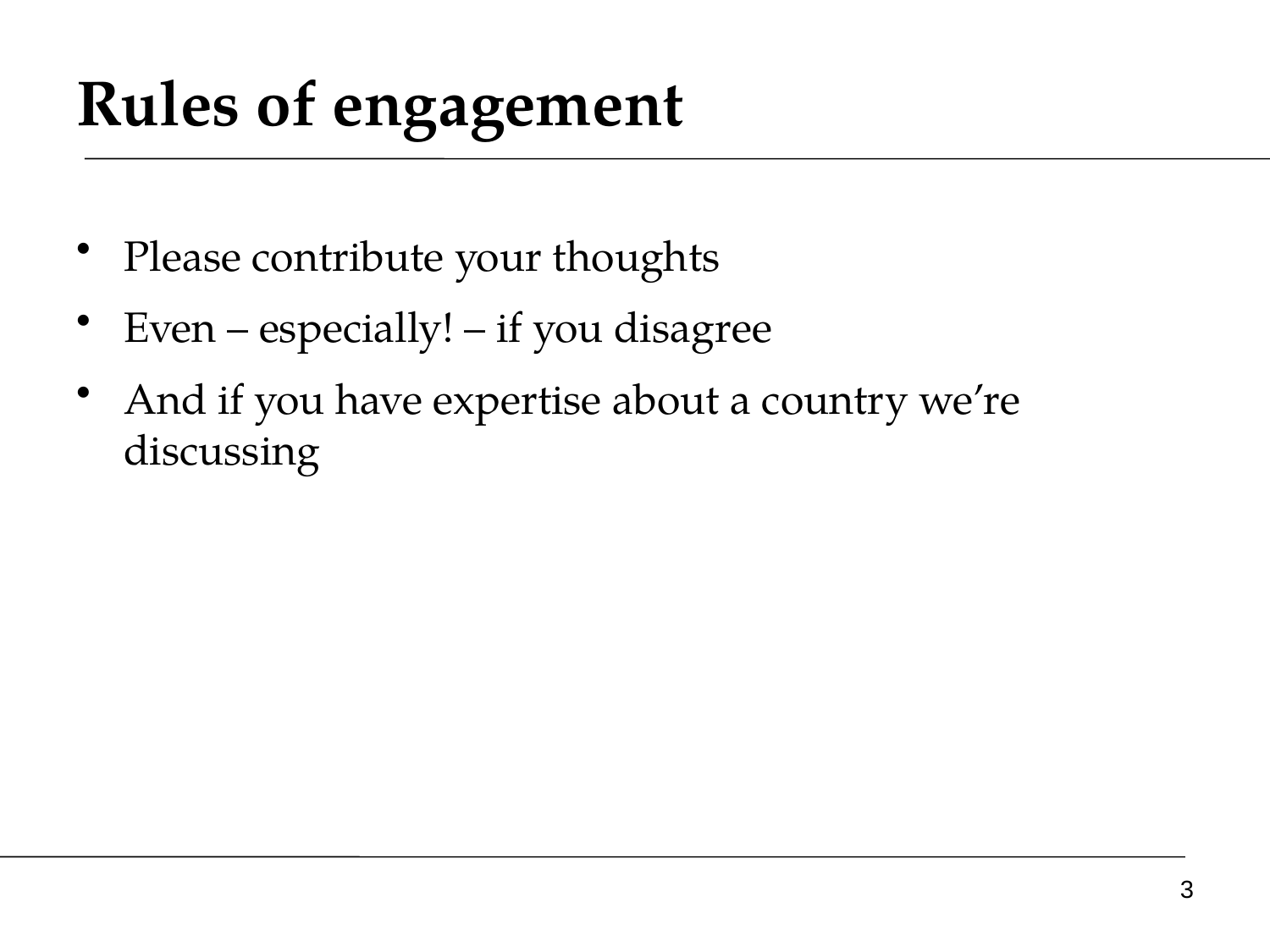

# Rules of engagement
Please contribute your thoughts
Even – especially! – if you disagree
And if you have expertise about a country we’re discussing
3